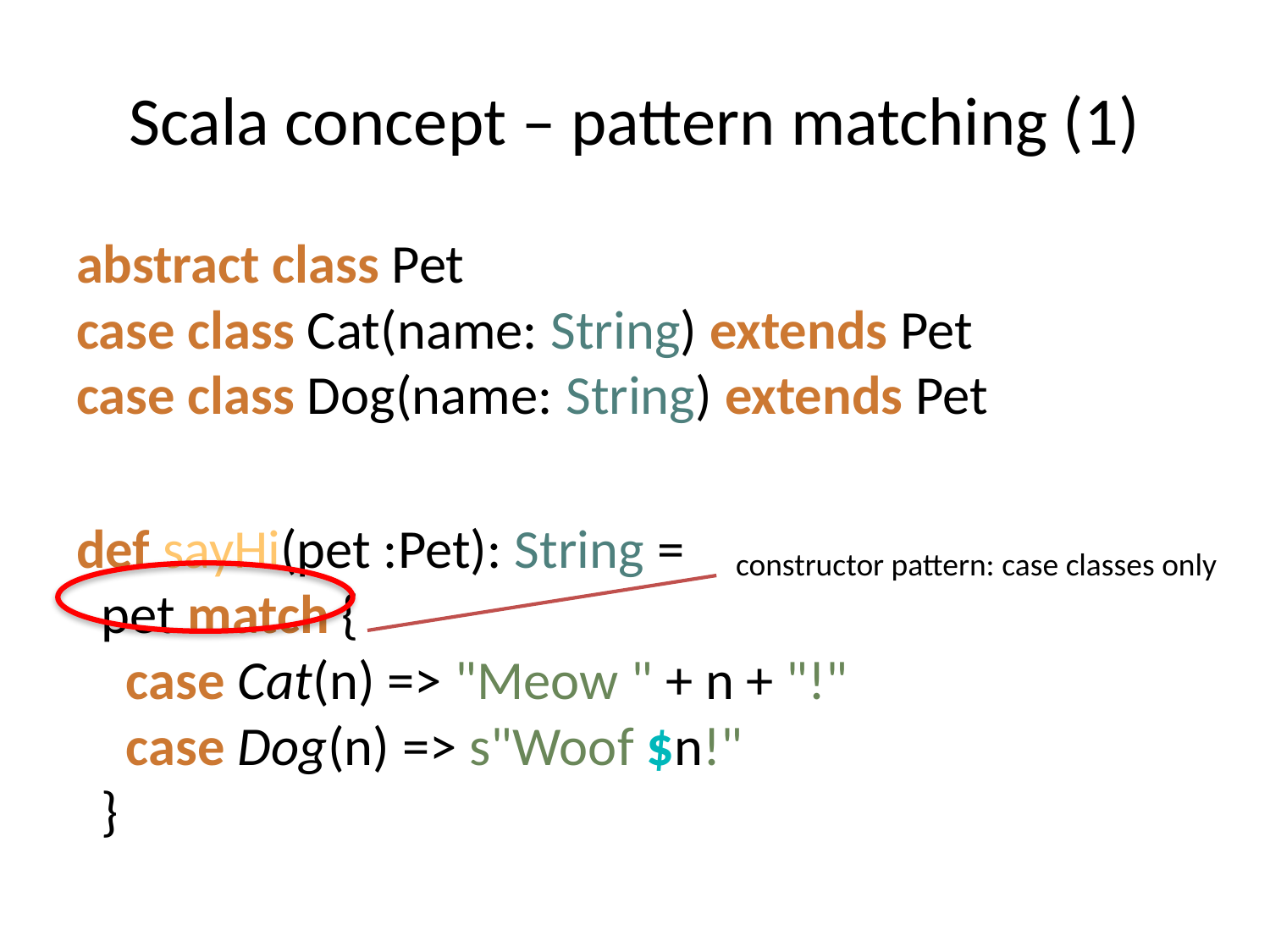

# Scala concept – pattern matching (1)
abstract class Pet
case class Cat(name: String) extends Pet
case class Dog(name: String) extends Pet

def sayHi(pet :Pet): String =
  pet match {
    case Cat(n) => "Meow " + n + "!"
    case Dog(n) => s"Woof $n!"
  }
constructor pattern: case classes only